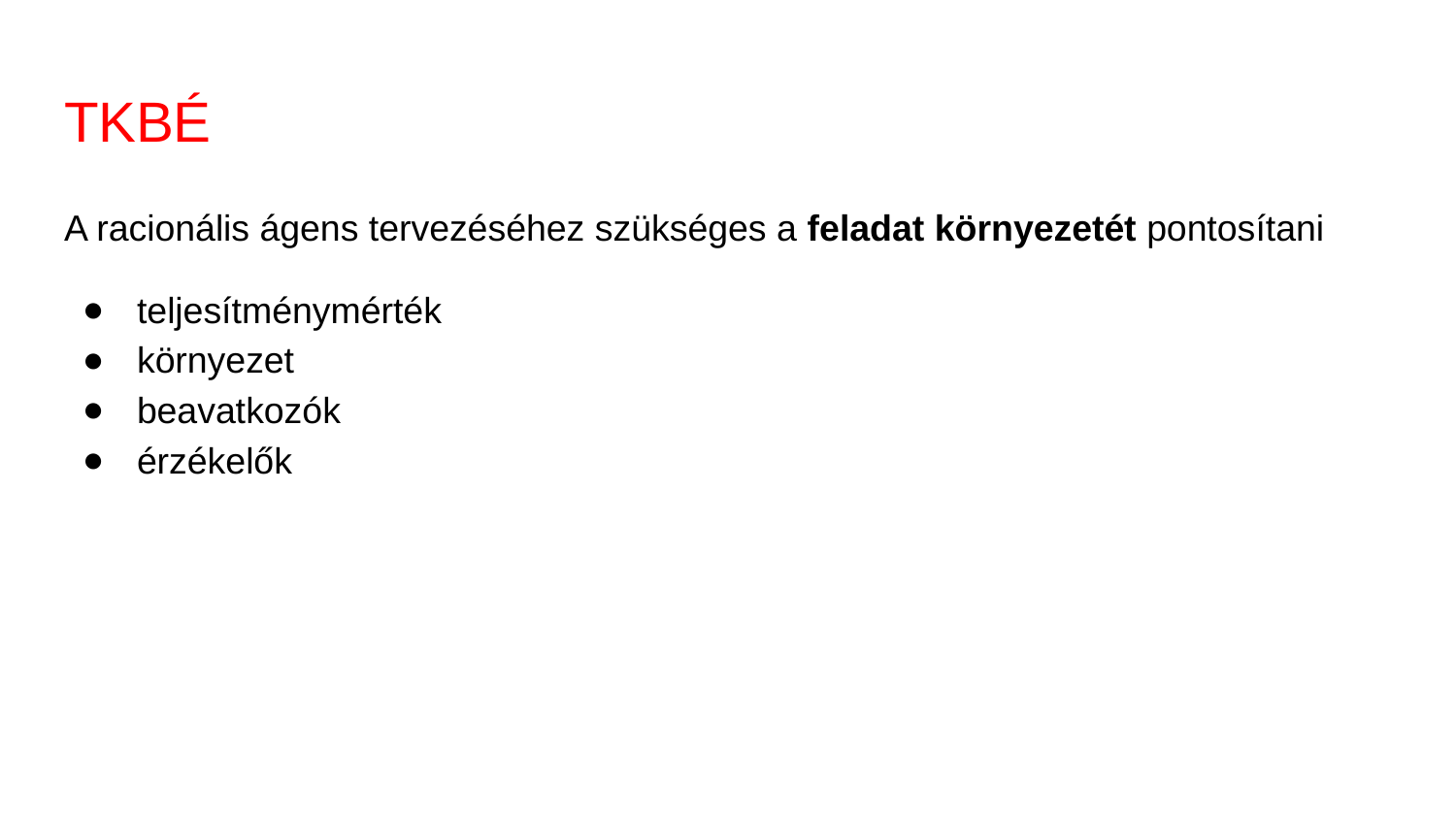

# TKBÉ
A racionális ágens tervezéséhez szükséges a feladat környezetét pontosítani
teljesítménymérték
környezet
beavatkozók
érzékelők